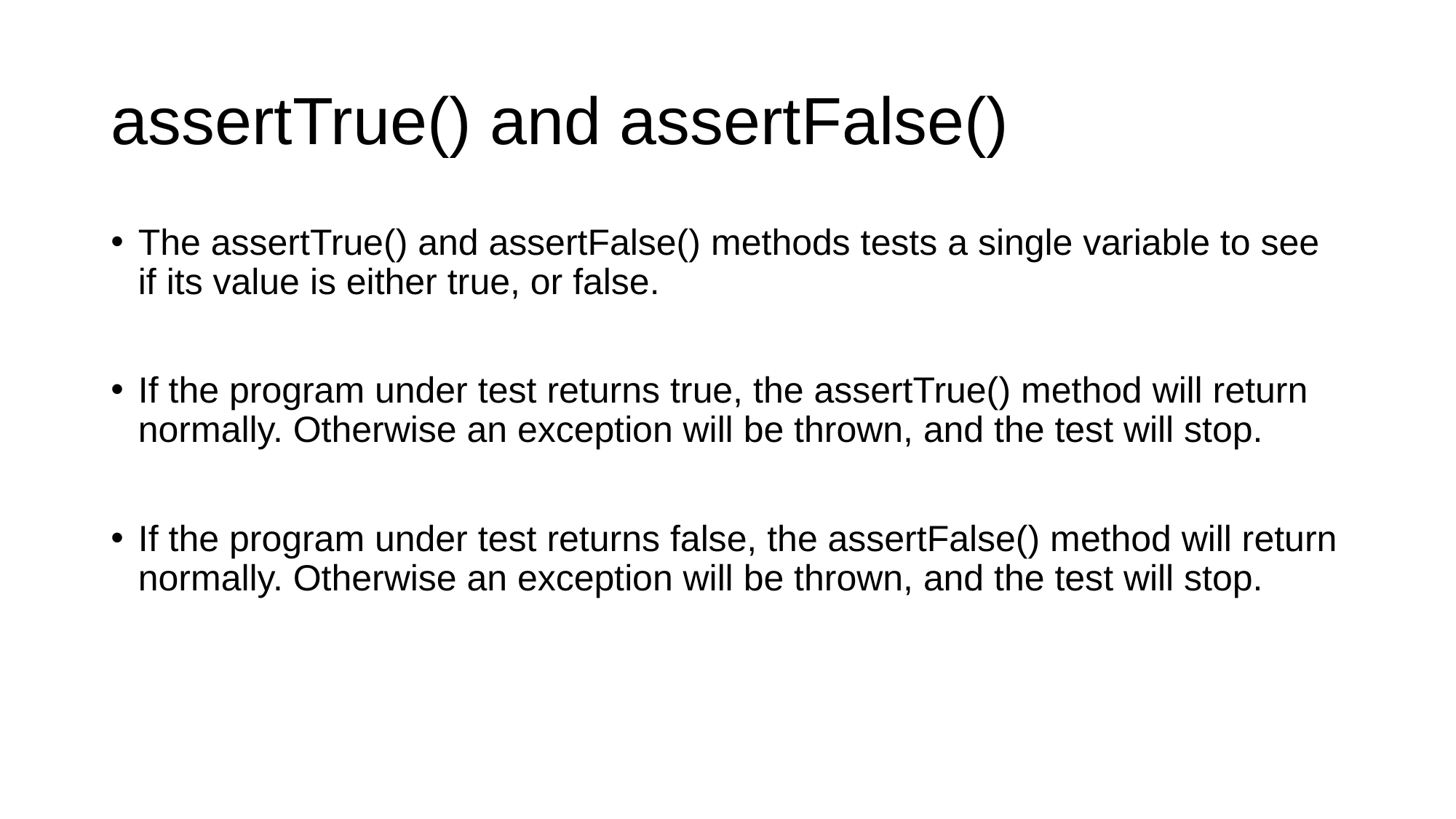

# assertTrue() and assertFalse()
The assertTrue() and assertFalse() methods tests a single variable to see if its value is either true, or false.

If the program under test returns true, the assertTrue() method will return normally. Otherwise an exception will be thrown, and the test will stop.

If the program under test returns false, the assertFalse() method will return normally. Otherwise an exception will be thrown, and the test will stop.